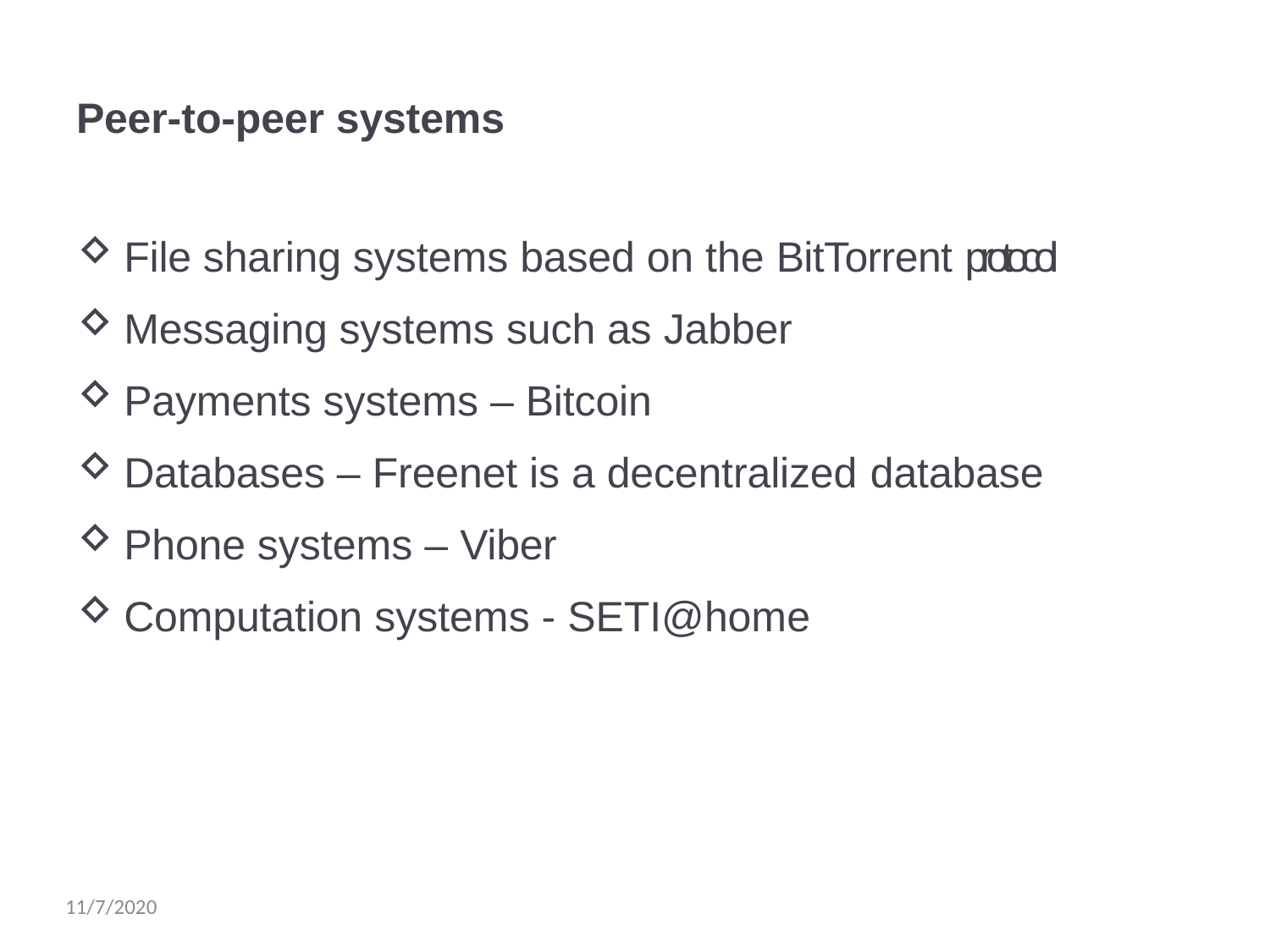

Peer-to-peer systems

File sharing systems based on the BitTorrent protocol
Messaging systems such as Jabber
Payments systems – Bitcoin
Databases – Freenet is a decentralized database
Phone systems – Viber
Computation systems - SETI@home
11/7/2020